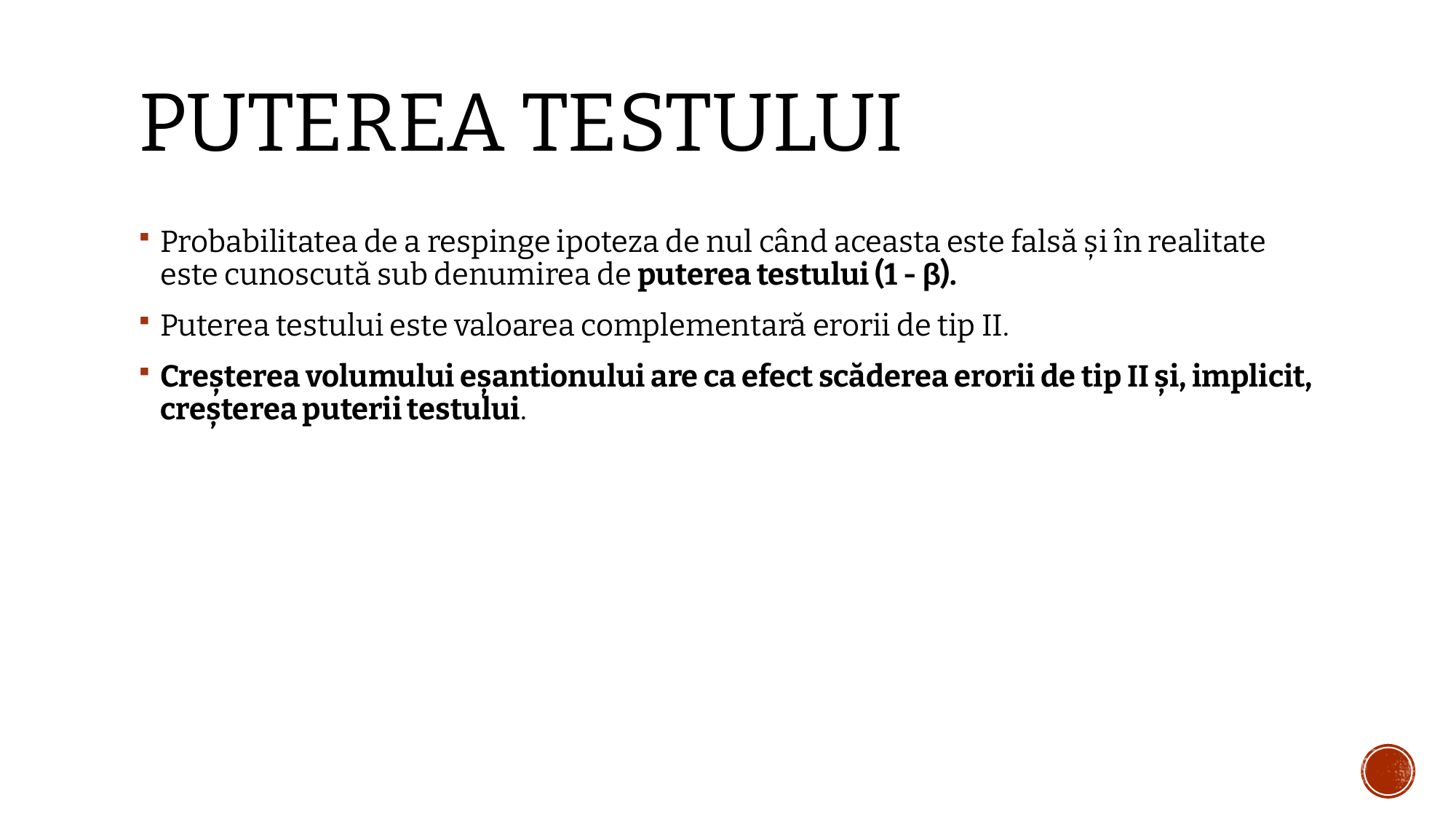

# Puterea testului
Probabilitatea de a respinge ipoteza de nul când aceasta este falsă și în realitate este cunoscută sub denumirea de puterea testului (1 - β).
Puterea testului este valoarea complementară erorii de tip II.
Creșterea volumului eșantionului are ca efect scăderea erorii de tip II și, implicit, creșterea puterii testului.